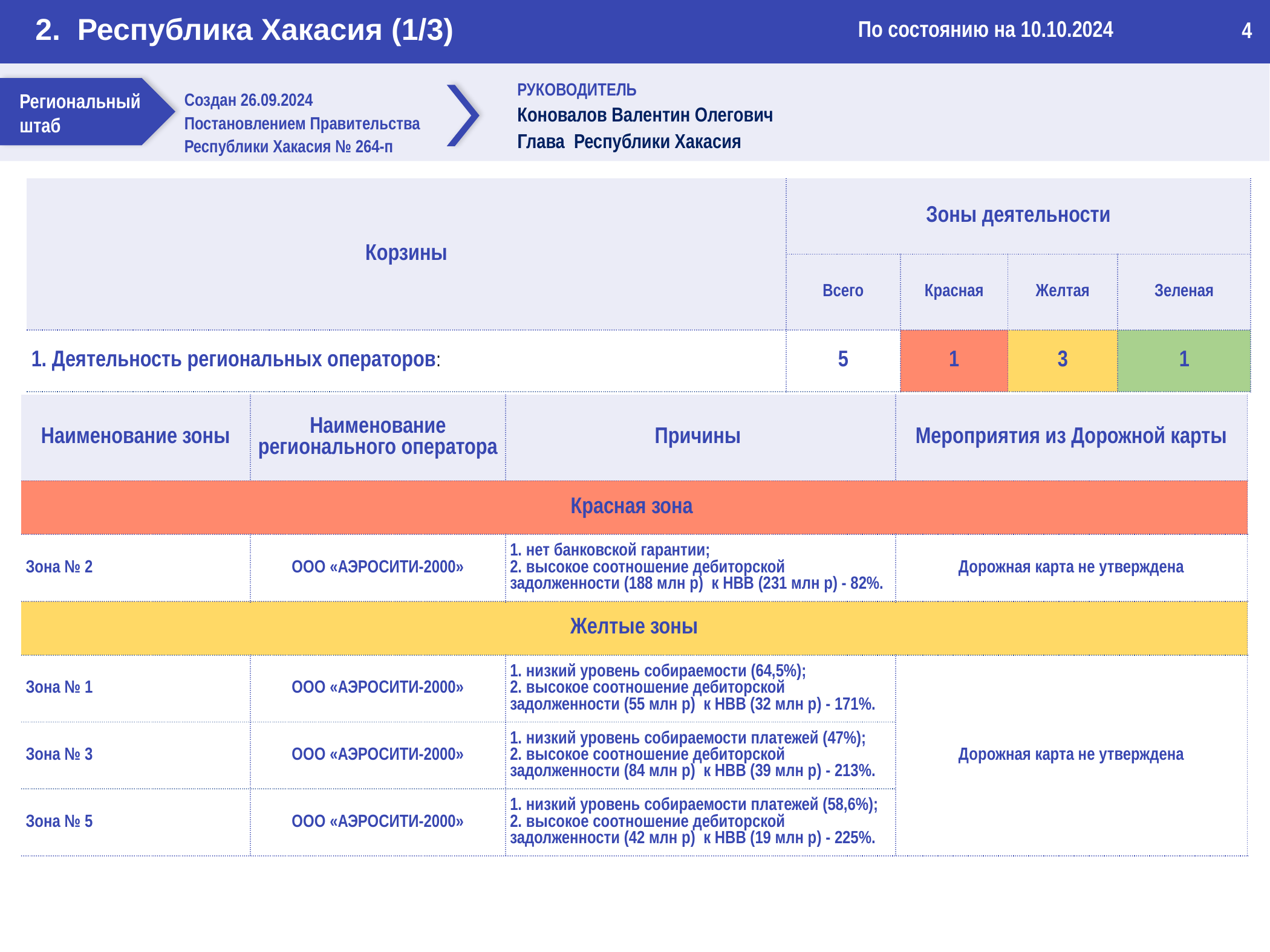

2.  Республика Хакасия (1/3)
По состоянию на 10.10.2024
4

Региональный штаб
Создан 26.09.2024
Постановлением Правительства Республики Хакасия № 264-п

РУКОВОДИТЕЛЬ
Коновалов Валентин Олегович
Глава  Республики Хакасия
| Корзины | Зоны деятельности |  |  |  |
| --- | --- | --- | --- | --- |
|  | Всего | Красная | Желтая | Зеленая |
| 1. Деятельность региональных операторов: | 5 | 1 | 3 | 1 |
| Наименование зоны | Наименование регионального оператора | Причины | Мероприятия из Дорожной карты |
| --- | --- | --- | --- |
| Красная зона |  |  |  |
| Зона № 2 | ООО «АЭРОСИТИ-2000» | 1. нет банковской гарантии; 2. высокое соотношение дебиторской задолженности (188 млн р) к НВВ (231 млн р) - 82%. | Дорожная карта не утверждена |
| Желтые зоны |  |  |  |
| Зона № 1 | ООО «АЭРОСИТИ-2000» | 1. низкий уровень собираемости (64,5%); 2. высокое соотношение дебиторской задолженности (55 млн р) к НВВ (32 млн р) - 171%. | Дорожная карта не утверждена |
| Зона № 3 | ООО «АЭРОСИТИ-2000» | 1. низкий уровень собираемости платежей (47%); 2. высокое соотношение дебиторской задолженности (84 млн р) к НВВ (39 млн р) - 213%. |  |
| Зона № 5 | ООО «АЭРОСИТИ-2000» | 1. низкий уровень собираемости платежей (58,6%); 2. высокое соотношение дебиторской задолженности (42 млн р) к НВВ (19 млн р) - 225%. |  |